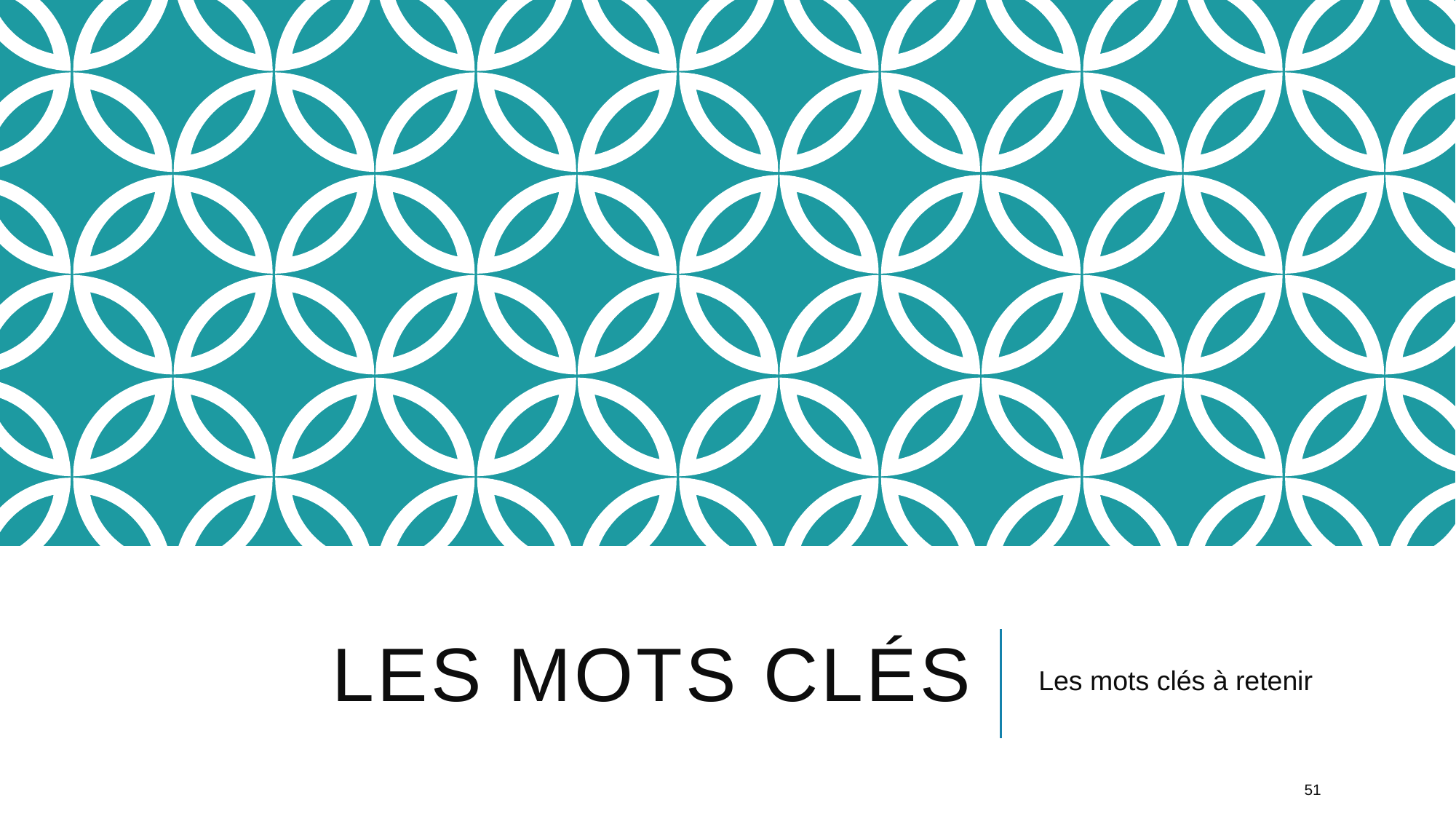

# Les mots clés
Les mots clés à retenir
51